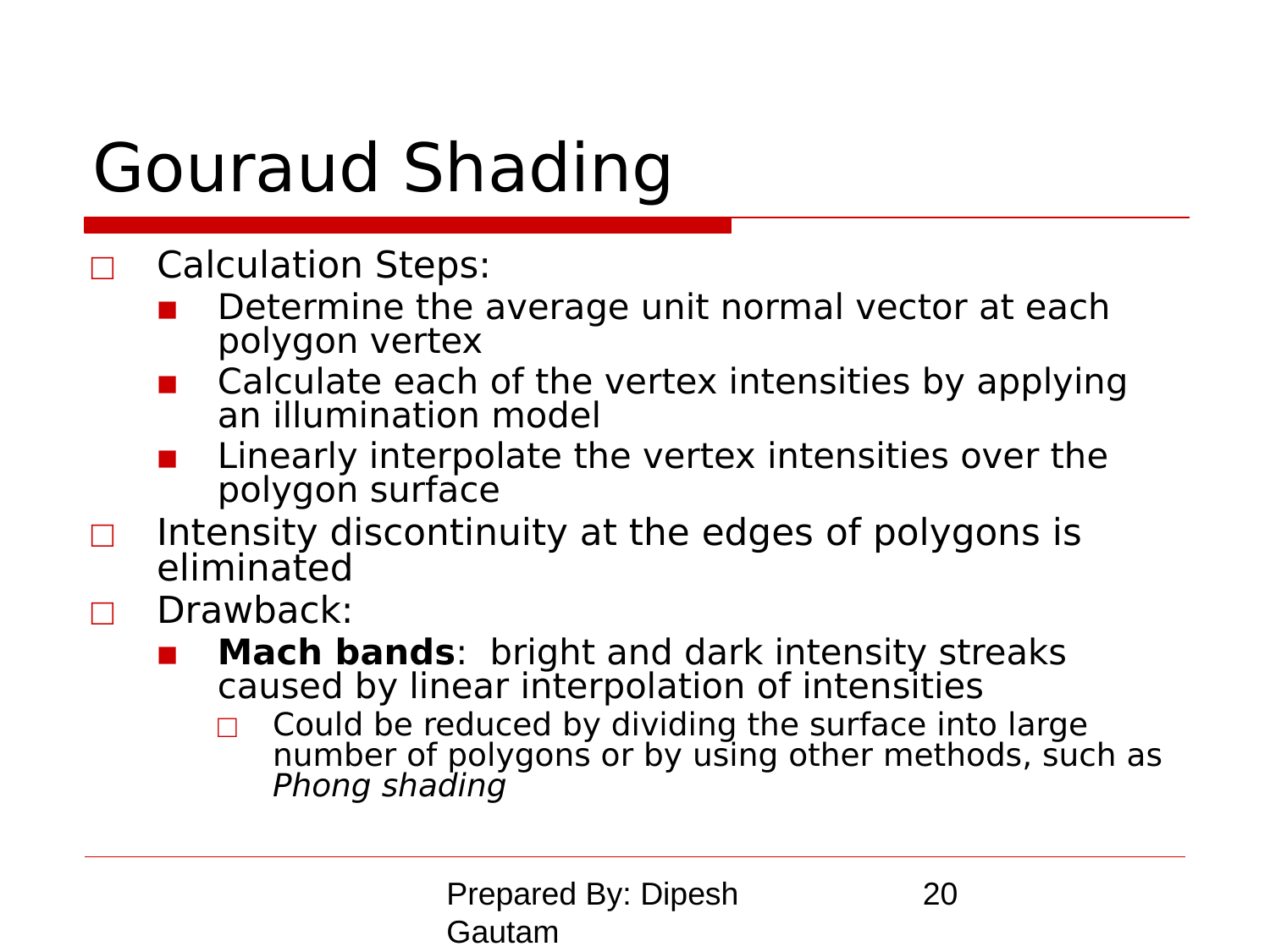

# Gouraud Shading
Calculation Steps:
Determine the average unit normal vector at each polygon vertex
Calculate each of the vertex intensities by applying an illumination model
Linearly interpolate the vertex intensities over the polygon surface
Intensity discontinuity at the edges of polygons is eliminated
Drawback:
Mach bands:  bright and dark intensity streaks caused by linear interpolation of intensities
Could be reduced by dividing the surface into large number of polygons or by using other methods, such as Phong shading
Prepared By: Dipesh Gautam
20